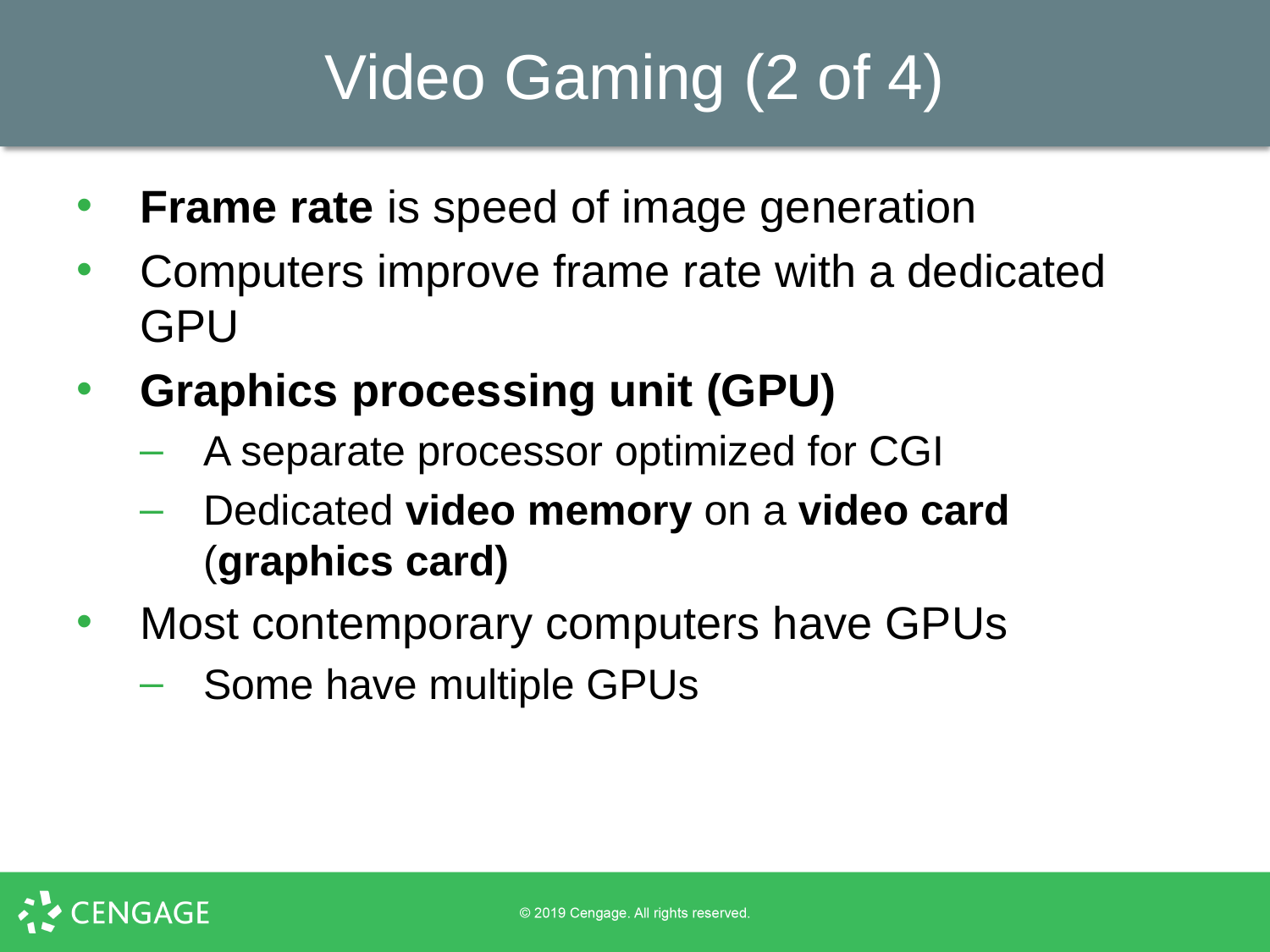

# Video Gaming (2 of 4)
Frame rate is speed of image generation
Computers improve frame rate with a dedicated GPU
Graphics processing unit (GPU)
A separate processor optimized for CGI
Dedicated video memory on a video card (graphics card)
Most contemporary computers have GPUs
Some have multiple GPUs